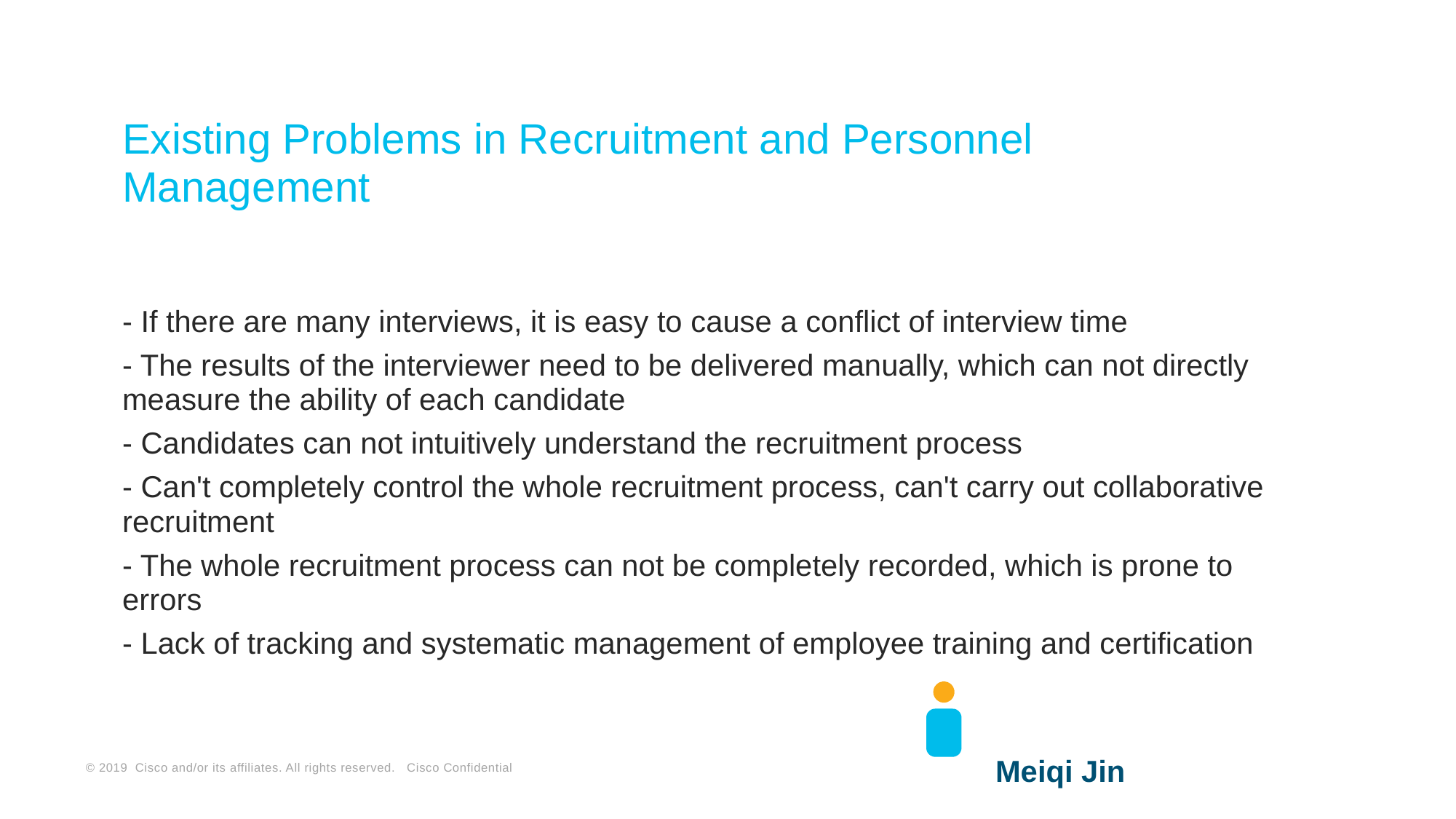

Existing Problems in Recruitment and Personnel Management

- If there are many interviews, it is easy to cause a conflict of interview time
- The results of the interviewer need to be delivered manually, which can not directly measure the ability of each candidate
- Candidates can not intuitively understand the recruitment process
- Can't completely control the whole recruitment process, can't carry out collaborative recruitment
- The whole recruitment process can not be completely recorded, which is prone to errors
- Lack of tracking and systematic management of employee training and certification

								Meiqi Jin